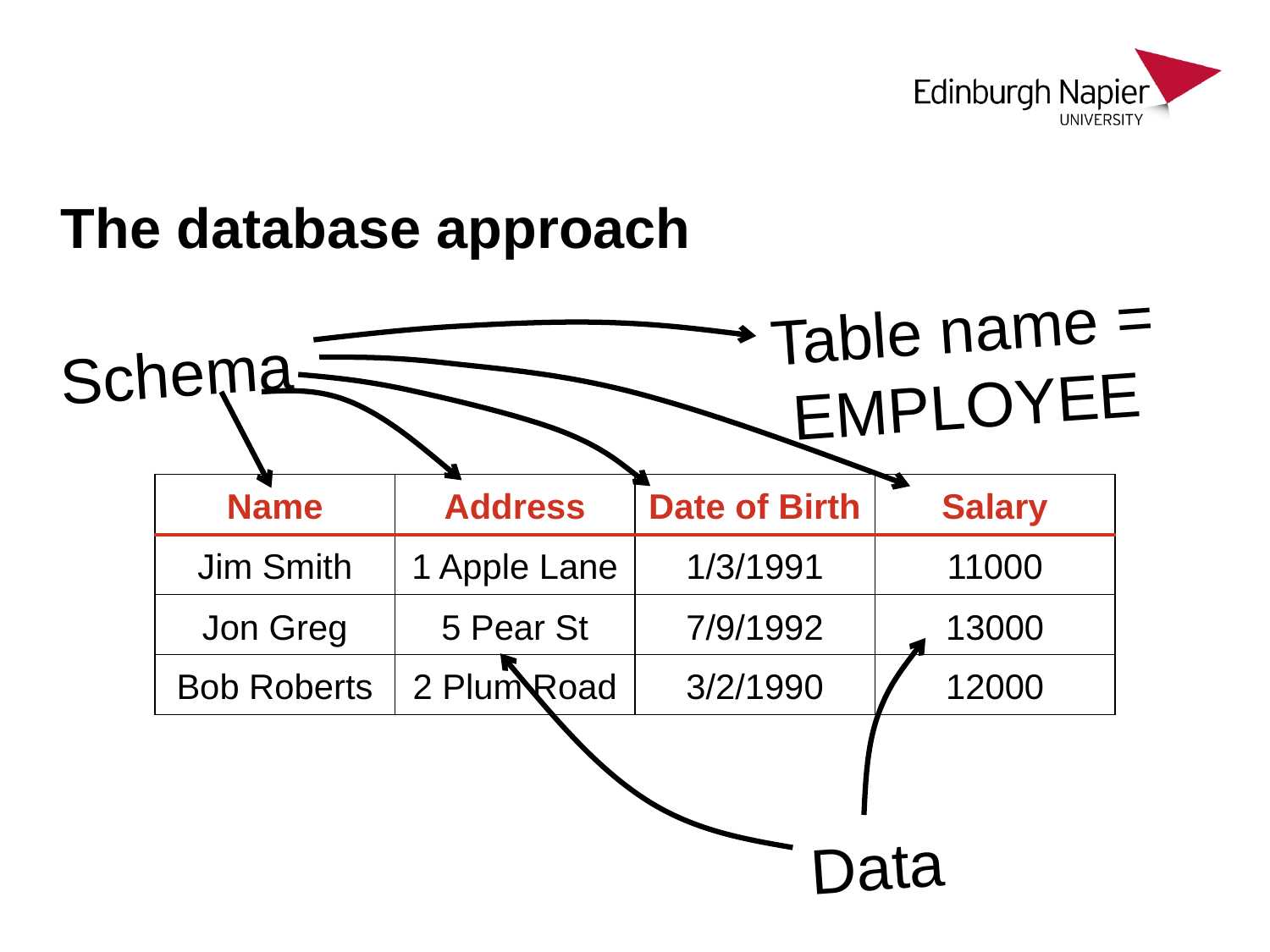

# The database approach
Table name = EMPLOYEE

Schema

| Name | Address | Date of Birth | Salary |
| --- | --- | --- | --- |
| Jim Smith | 1 Apple Lane | 1/3/1991 | 11000 |
| Jon Greg | 5 Pear St | 7/9/1992 | 13000 |
| Bob Roberts | 2 Plum Road | 3/2/1990 | 12000 |

Data